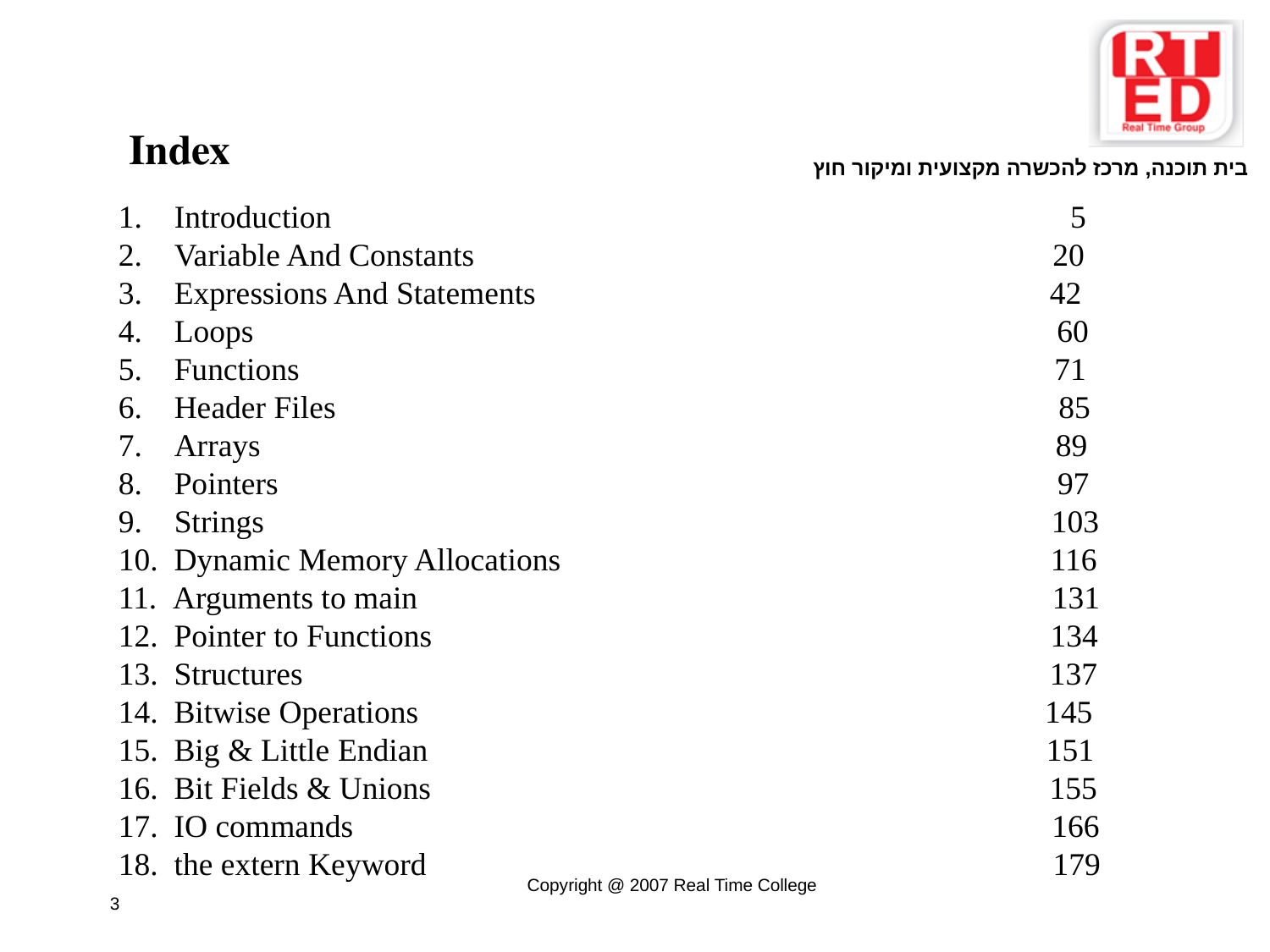

Index
    Introduction                                                                                            5
    Variable And Constants                                                                        20
    Expressions And Statements                                                                42
    Loops                                                                                                    60
    Functions                                                                                              71
    Header Files                                                                                          85
    Arrays                                                                                                   89
    Pointers                                                                                                 97
    Strings                                                                                                  103
  Dynamic Memory Allocations                                                             116
  Arguments to main                                                                               131
  Pointer to Functions                                                                             134
  Structures                                                                                             137
  Bitwise Operations                                                                              145
  Big & Little Endian                                                                             151
  Bit Fields & Unions                                                                             155
  IO commands                                                                                       166
  the extern Keyword                                                                              179

Copyright @ 2007 Real Time College
3